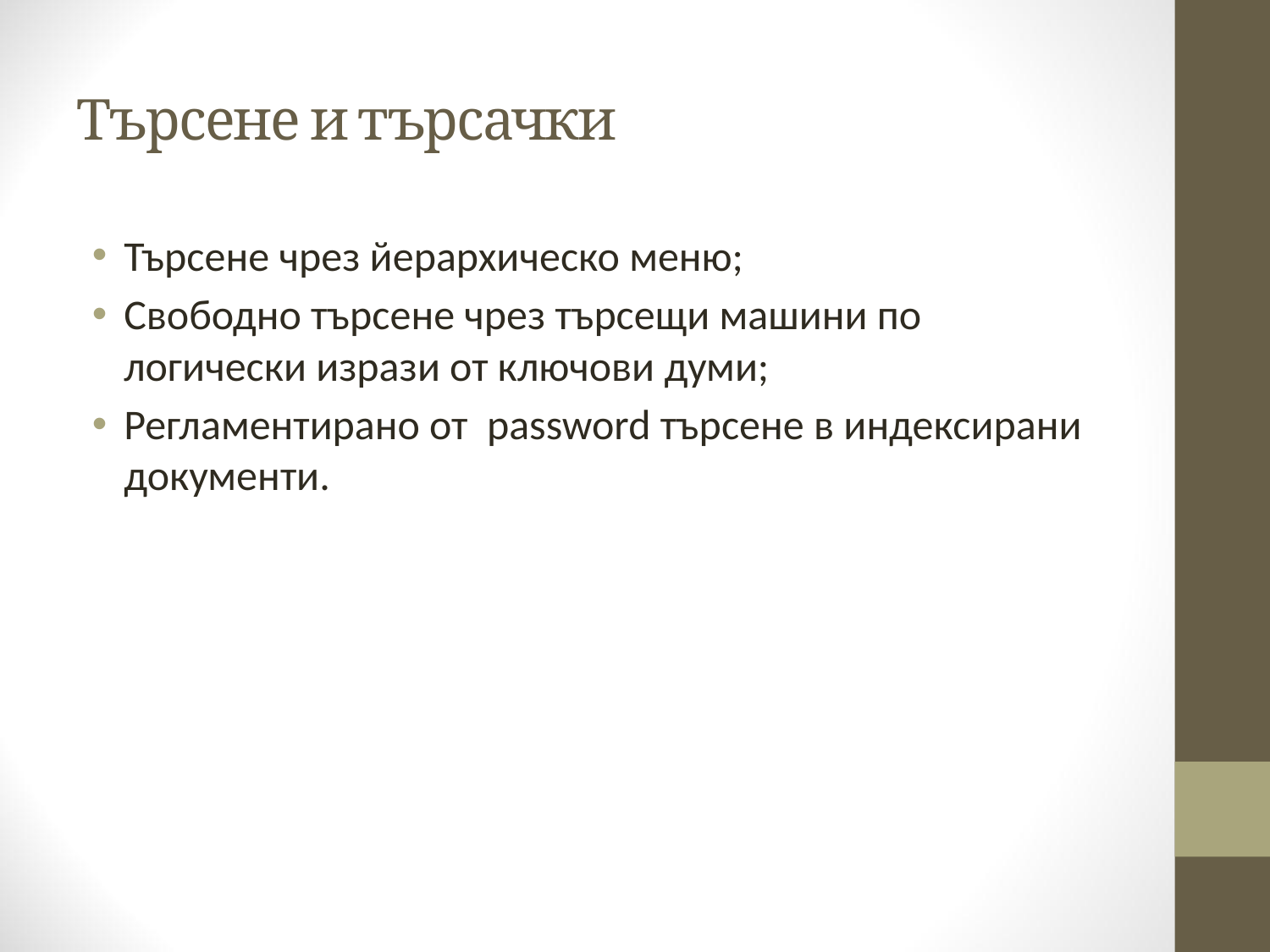

# Търсене и търсачки
Търсене чрез йерархическо меню;
Свободно търсене чрез търсещи машини по логически изрази от ключови думи;
Регламентирано от  password търсене в индексирани документи.